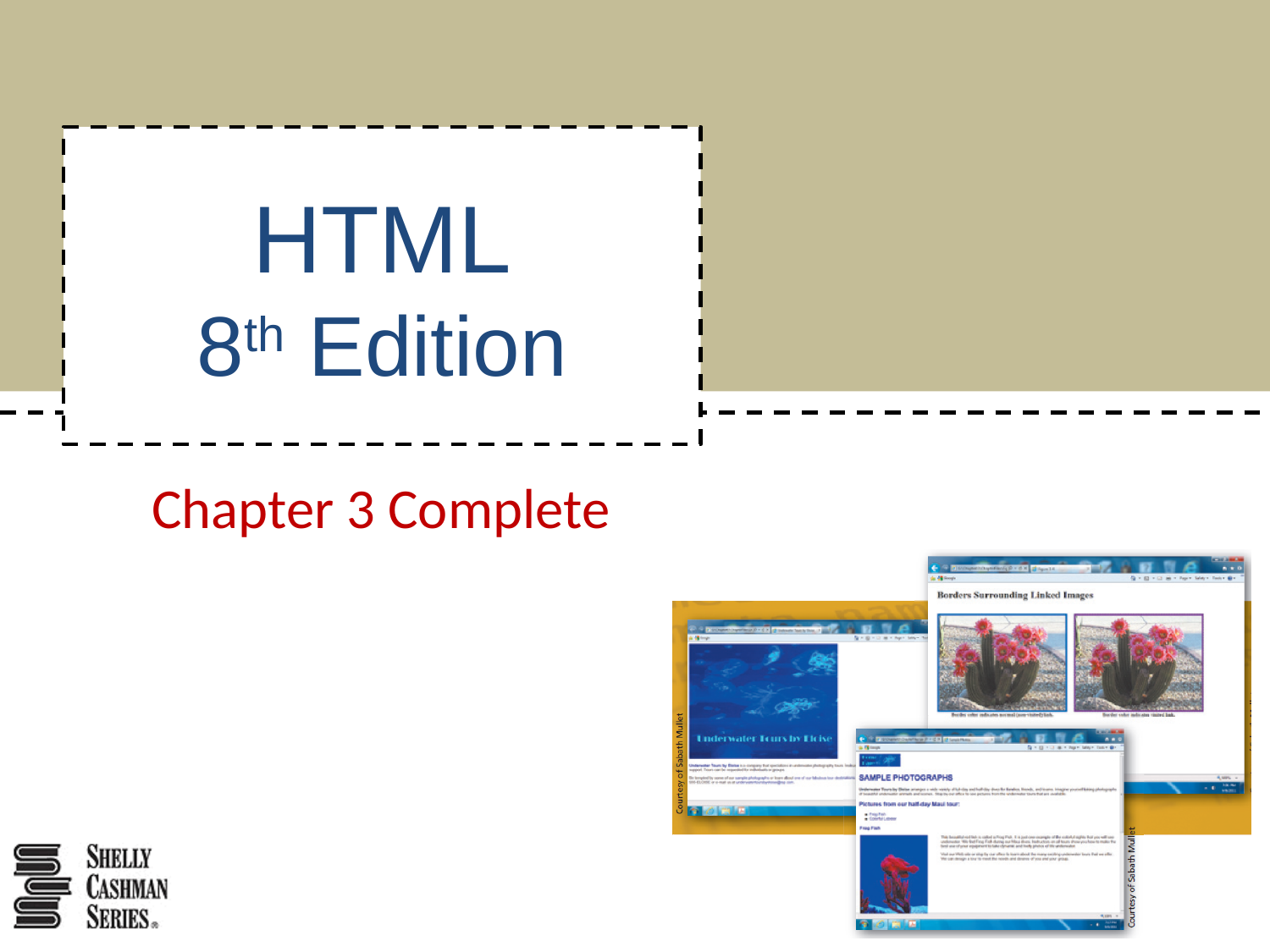

# HTML 8th Edition
Chapter 3 Complete